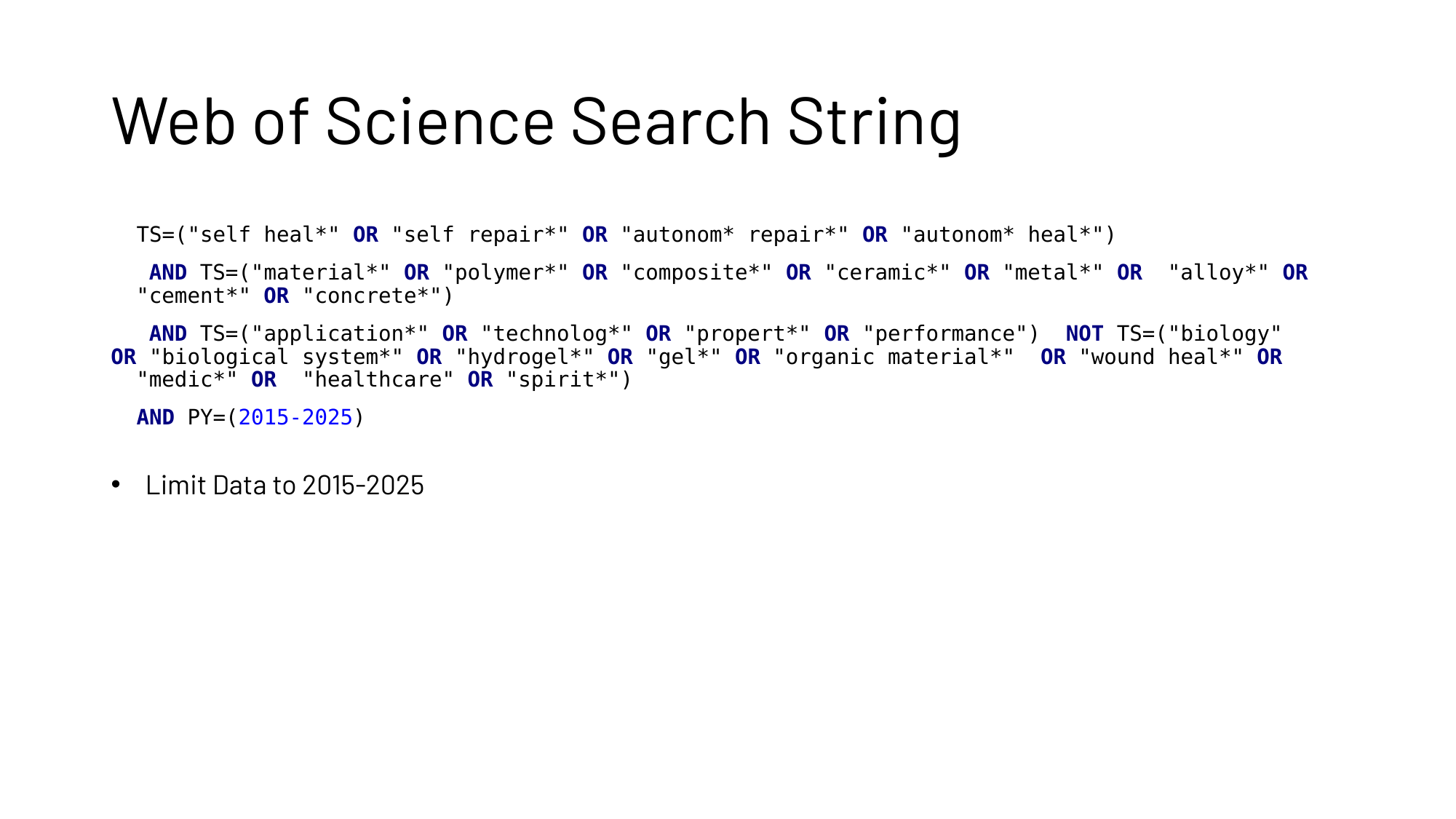

# Web of Science Search String
  TS=("self heal*" OR "self repair*" OR "autonom* repair*" OR "autonom* heal*")
   AND TS=("material*" OR "polymer*" OR "composite*" OR "ceramic*" OR "metal*" OR  "alloy*" OR   "cement*" OR "concrete*")
   AND TS=("application*" OR "technolog*" OR "propert*" OR "performance")  NOT TS=("biology"   OR "biological system*" OR "hydrogel*" OR "gel*" OR "organic material*"  OR "wound heal*" OR   "medic*" OR  "healthcare" OR "spirit*")
  AND PY=(2015-2025)

Limit Data to 2015-2025